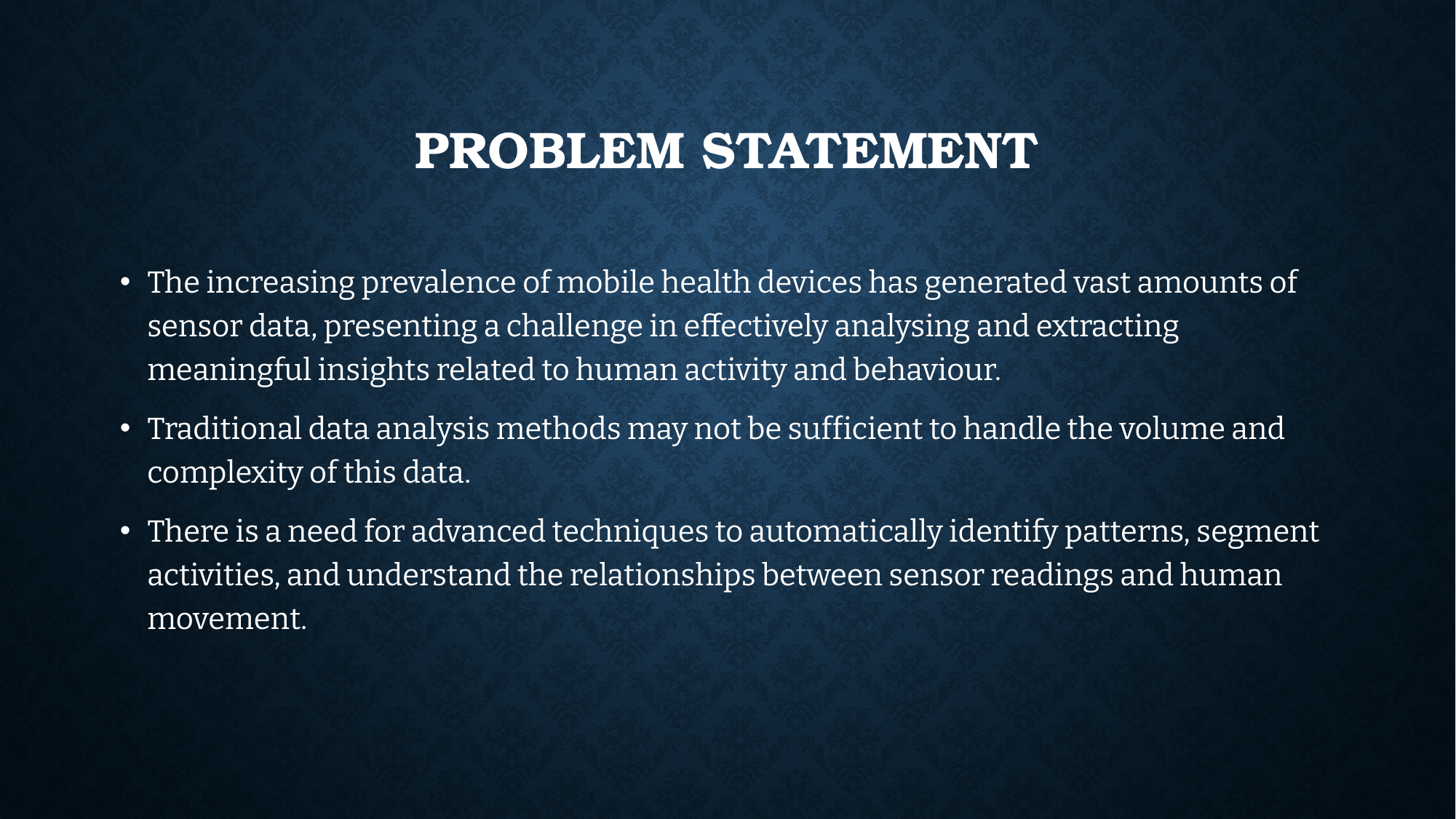

# Problem Statement
The increasing prevalence of mobile health devices has generated vast amounts of sensor data, presenting a challenge in effectively analysing and extracting meaningful insights related to human activity and behaviour.
Traditional data analysis methods may not be sufficient to handle the volume and complexity of this data.
There is a need for advanced techniques to automatically identify patterns, segment activities, and understand the relationships between sensor readings and human movement.